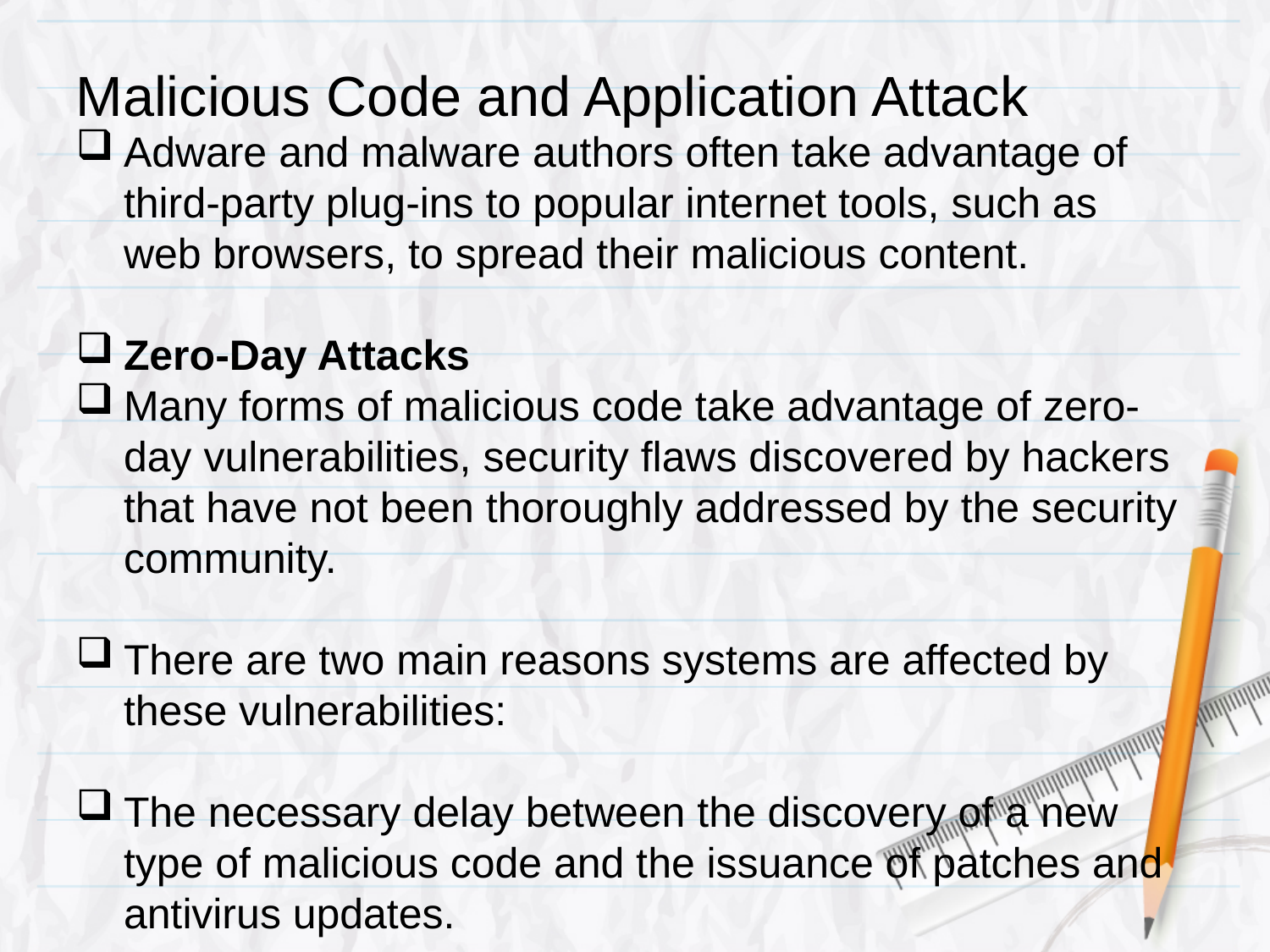

# Malicious Code and Application Attack
Adware and malware authors often take advantage of third-party plug-ins to popular internet tools, such as web browsers, to spread their malicious content.

Zero-Day Attacks
Many forms of malicious code take advantage of zero-day vulnerabilities, security flaws discovered by hackers that have not been thoroughly addressed by the security community.

There are two main reasons systems are affected by these vulnerabilities:

The necessary delay between the discovery of a new type of malicious code and the issuance of patches and antivirus updates.